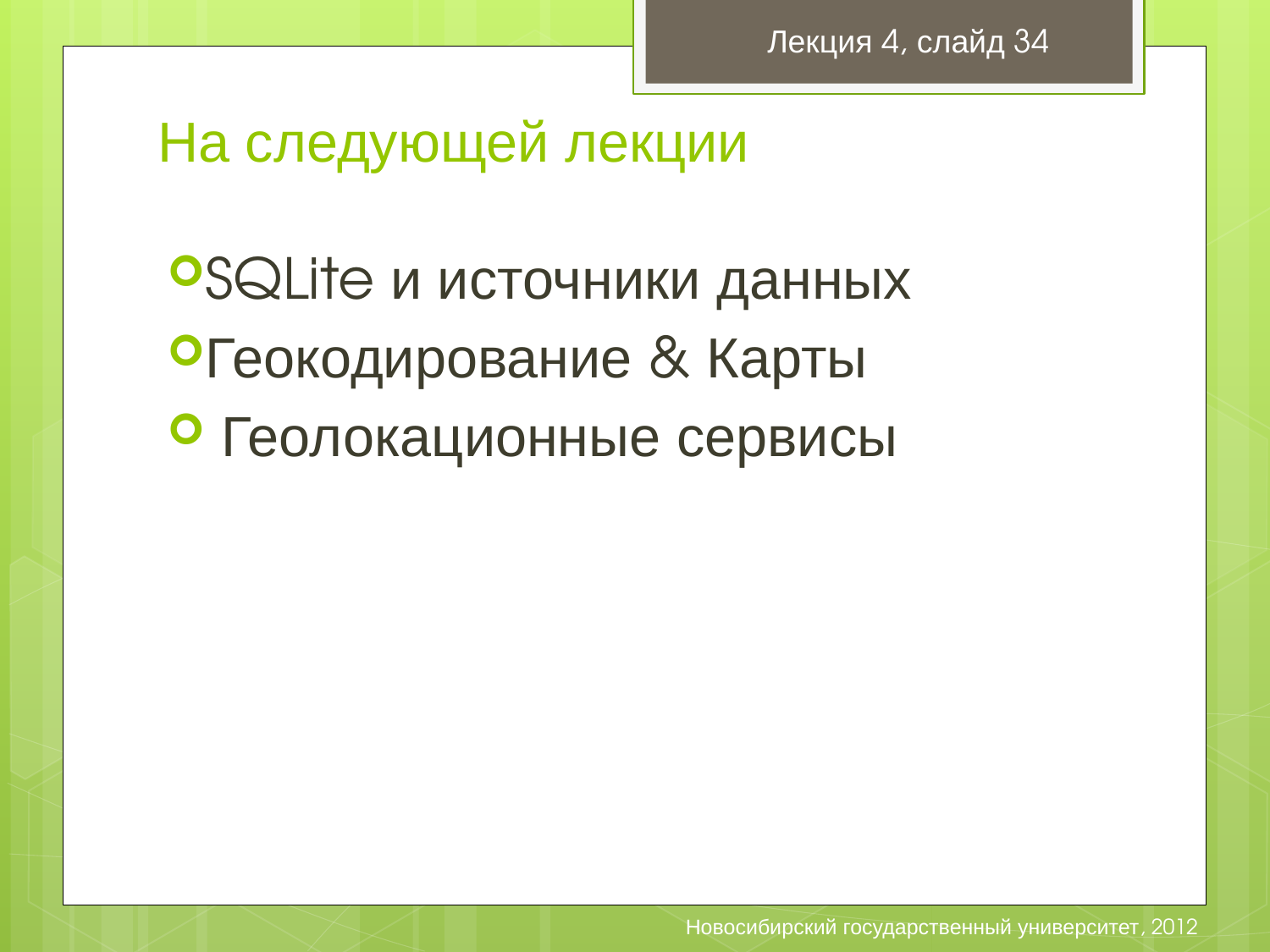

Лекция 4, слайд 34
# На следующей лекции
SQLite и источники данных
Геокодирование & Карты
 Геолокационные сервисы
Новосибирский государственный университет, 2012